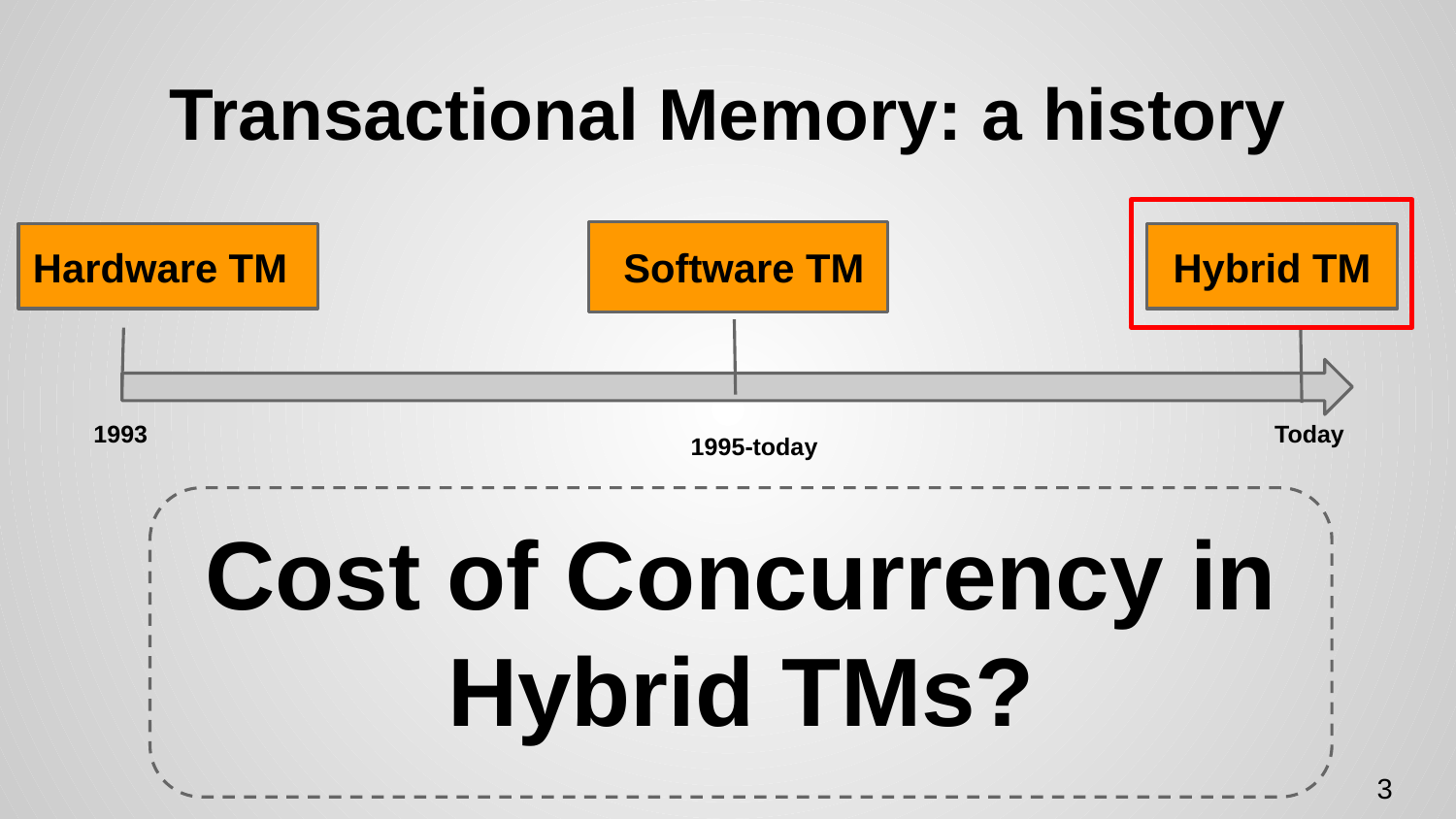

# Transactional Memory: a history

 Software TM
Hardware TM
Hybrid TM

1993
Today
1995-today

Cost of Concurrency in Hybrid TMs?
3